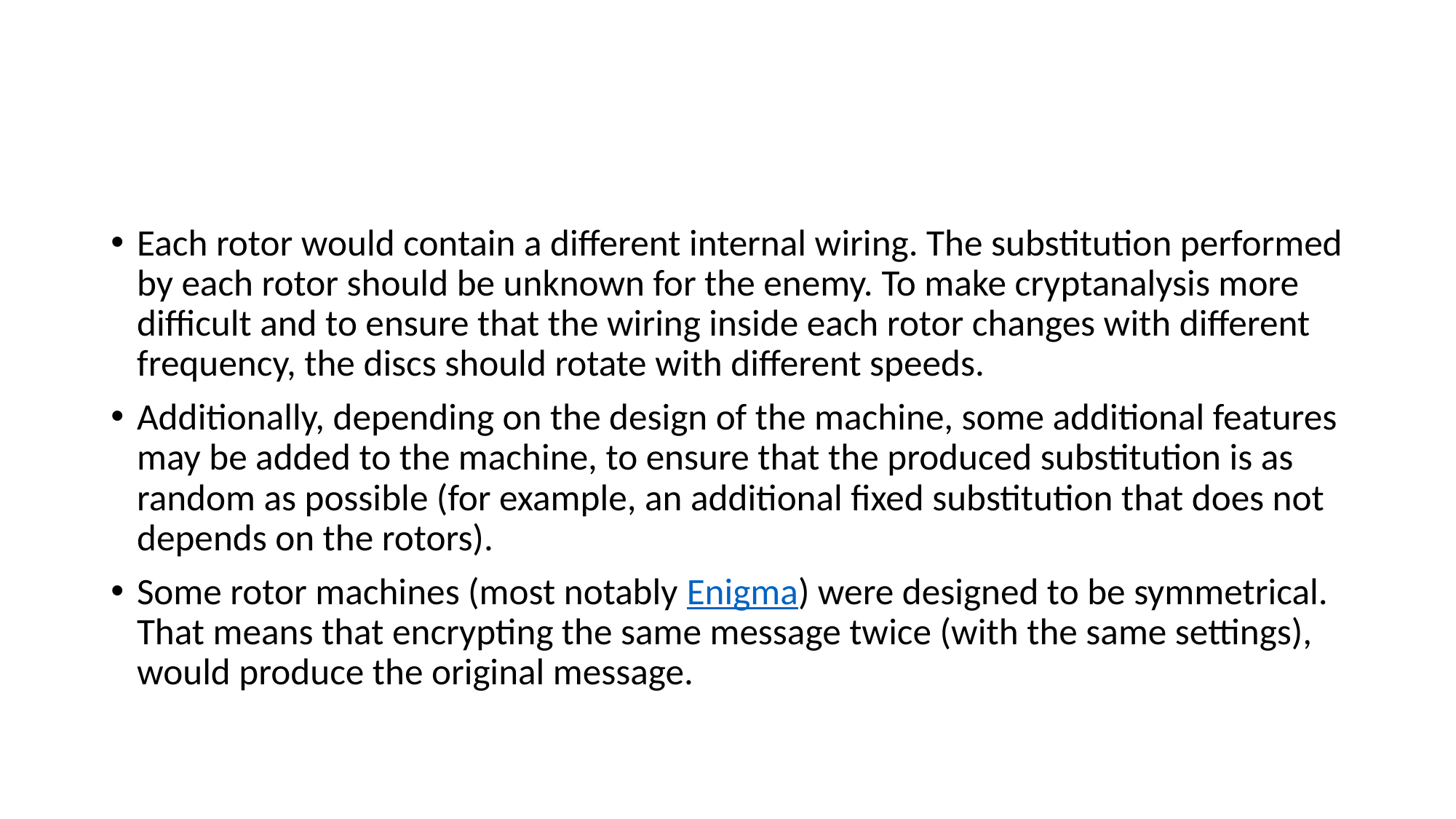

#
Each rotor would contain a different internal wiring. The substitution performed by each rotor should be unknown for the enemy. To make cryptanalysis more difficult and to ensure that the wiring inside each rotor changes with different frequency, the discs should rotate with different speeds.
Additionally, depending on the design of the machine, some additional features may be added to the machine, to ensure that the produced substitution is as random as possible (for example, an additional fixed substitution that does not depends on the rotors).
Some rotor machines (most notably Enigma) were designed to be symmetrical. That means that encrypting the same message twice (with the same settings), would produce the original message.